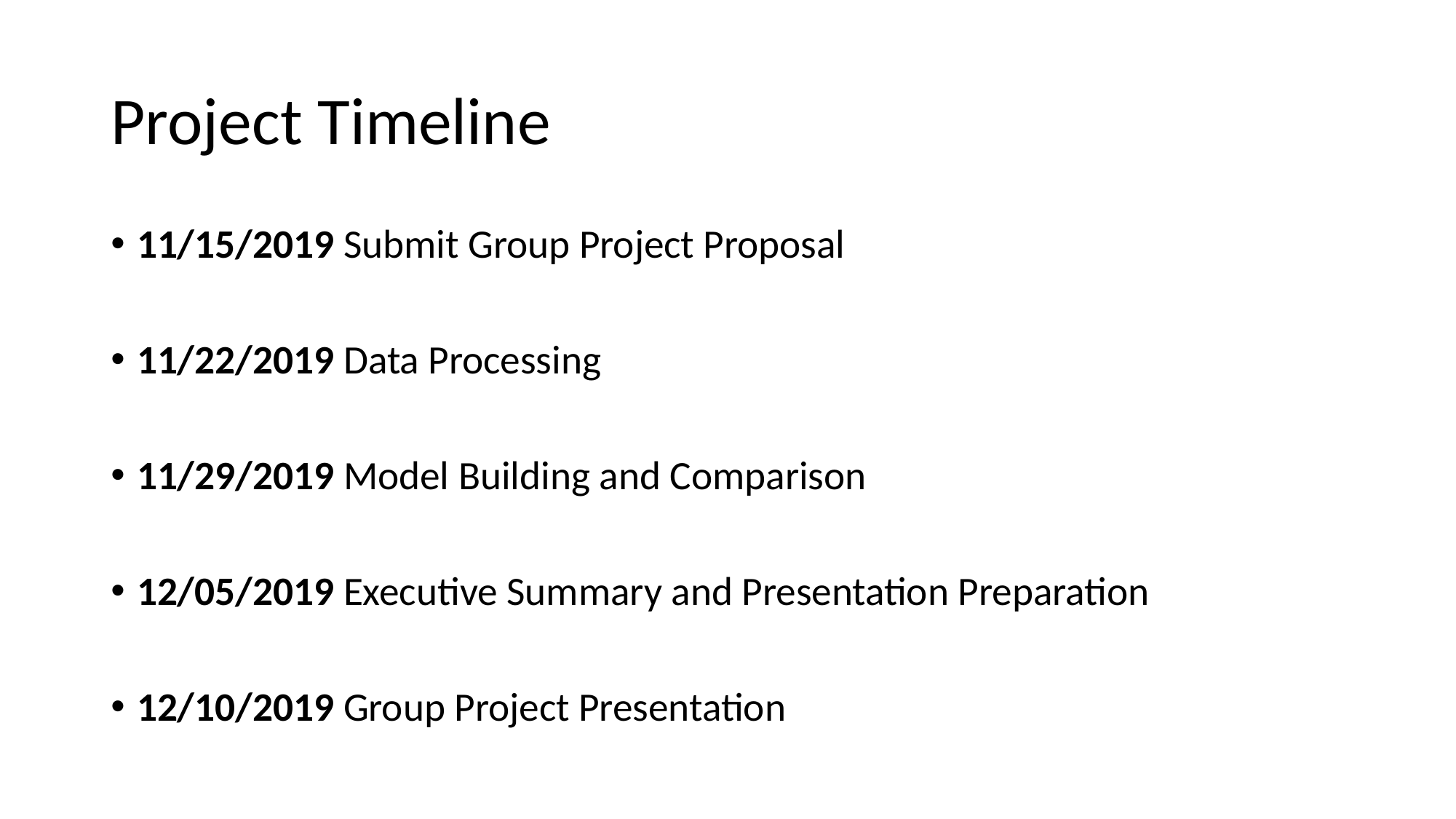

# Project Timeline
11/15/2019 Submit Group Project Proposal

11/22/2019 Data Processing

11/29/2019 Model Building and Comparison

12/05/2019 Executive Summary and Presentation Preparation

12/10/2019 Group Project Presentation